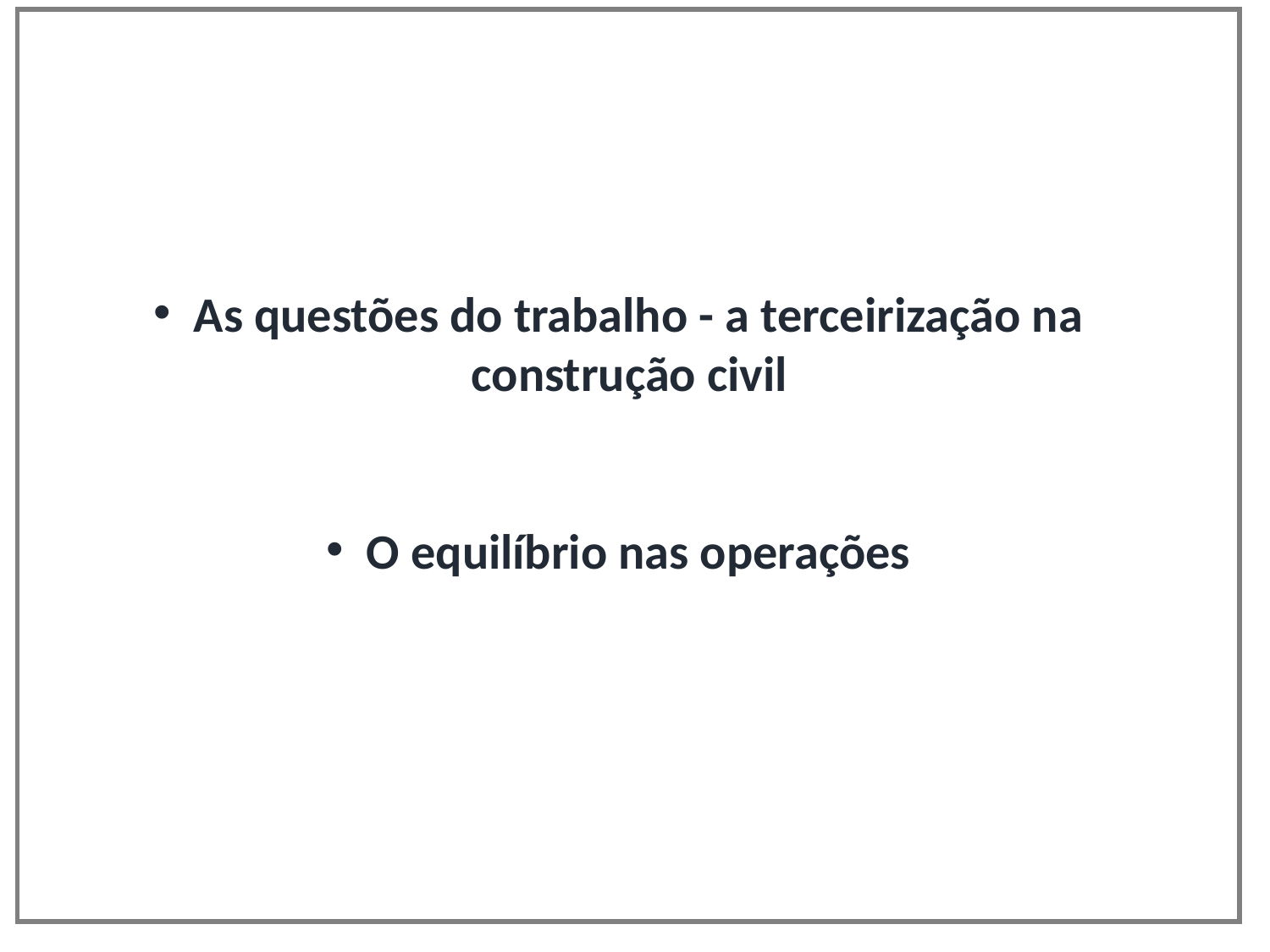

As questões do trabalho - a terceirização na construção civil

O equilíbrio nas operações